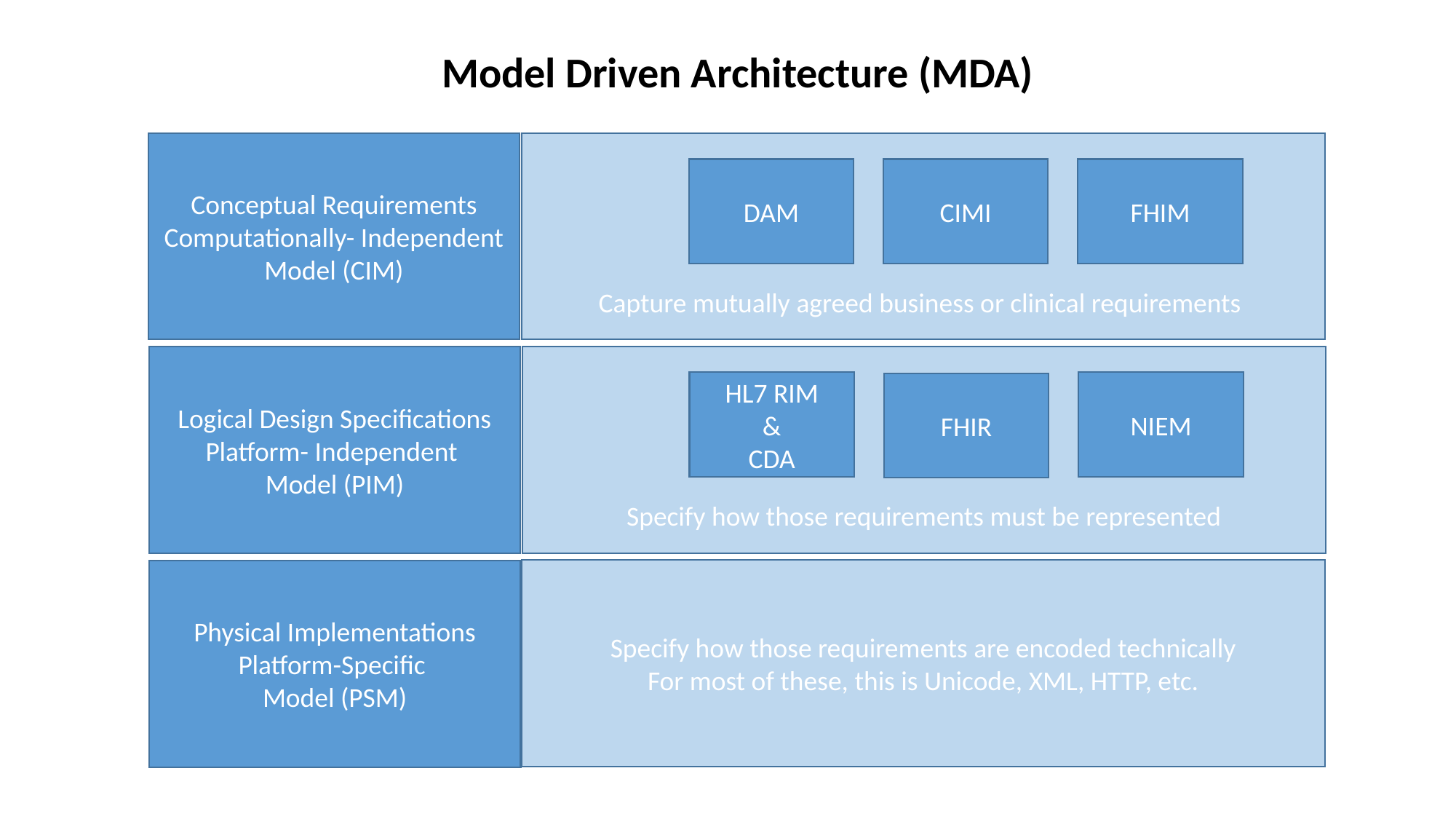

Model Driven Architecture (MDA)
Conceptual Requirements
Computationally- Independent Model (CIM)

Capture mutually agreed business or clinical requirements
DAM
CIMI
FHIM

Specify how those requirements must be represented
Logical Design Specifications
Platform- Independent
Model (PIM)
HL7 RIM
&
CDA
NIEM
FHIR
Specify how those requirements are encoded technically
For most of these, this is Unicode, XML, HTTP, etc.
Physical Implementations
Platform-Specific
Model (PSM)